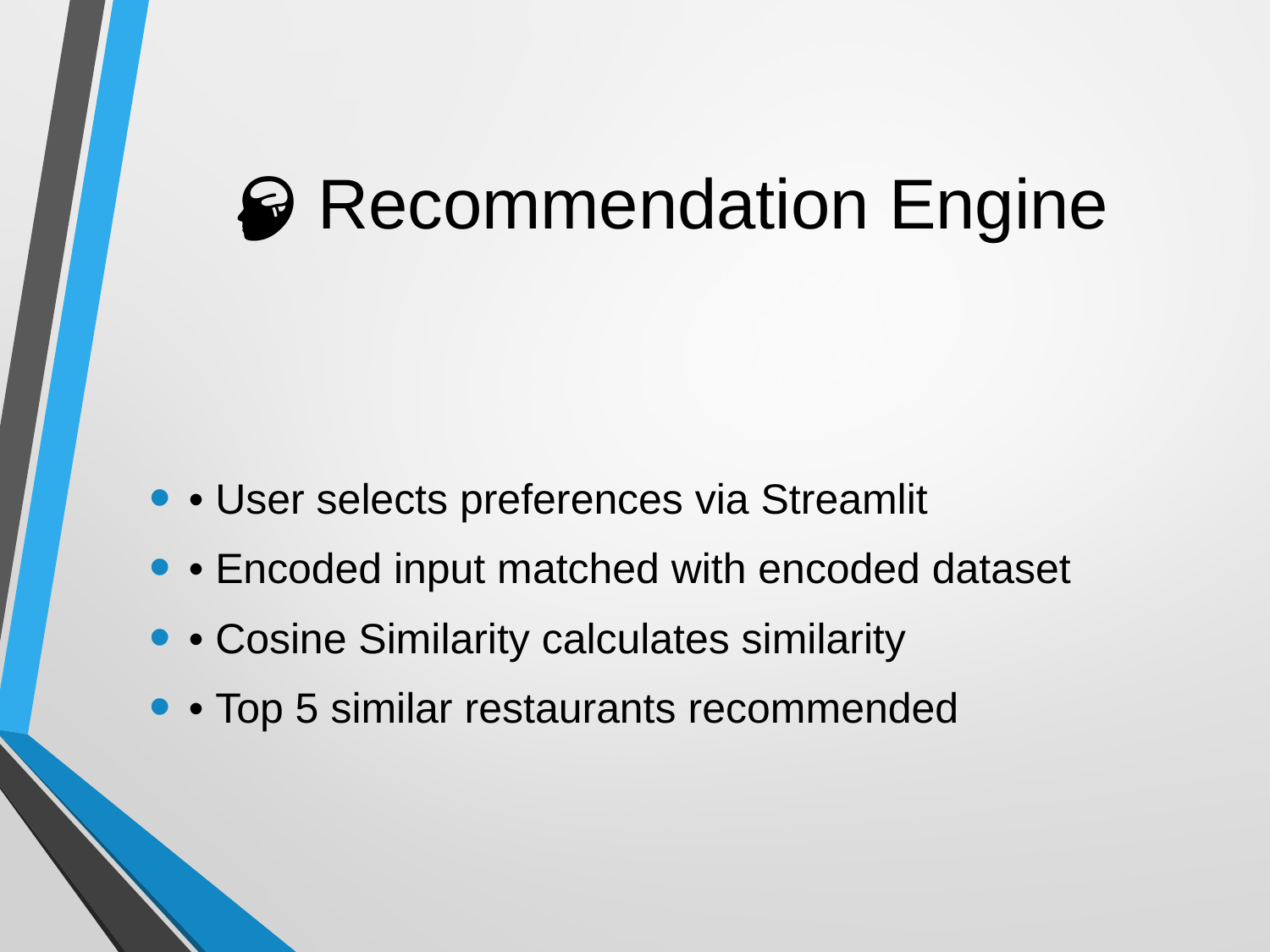

# 🧠 Recommendation Engine
• User selects preferences via Streamlit
• Encoded input matched with encoded dataset
• Cosine Similarity calculates similarity
• Top 5 similar restaurants recommended